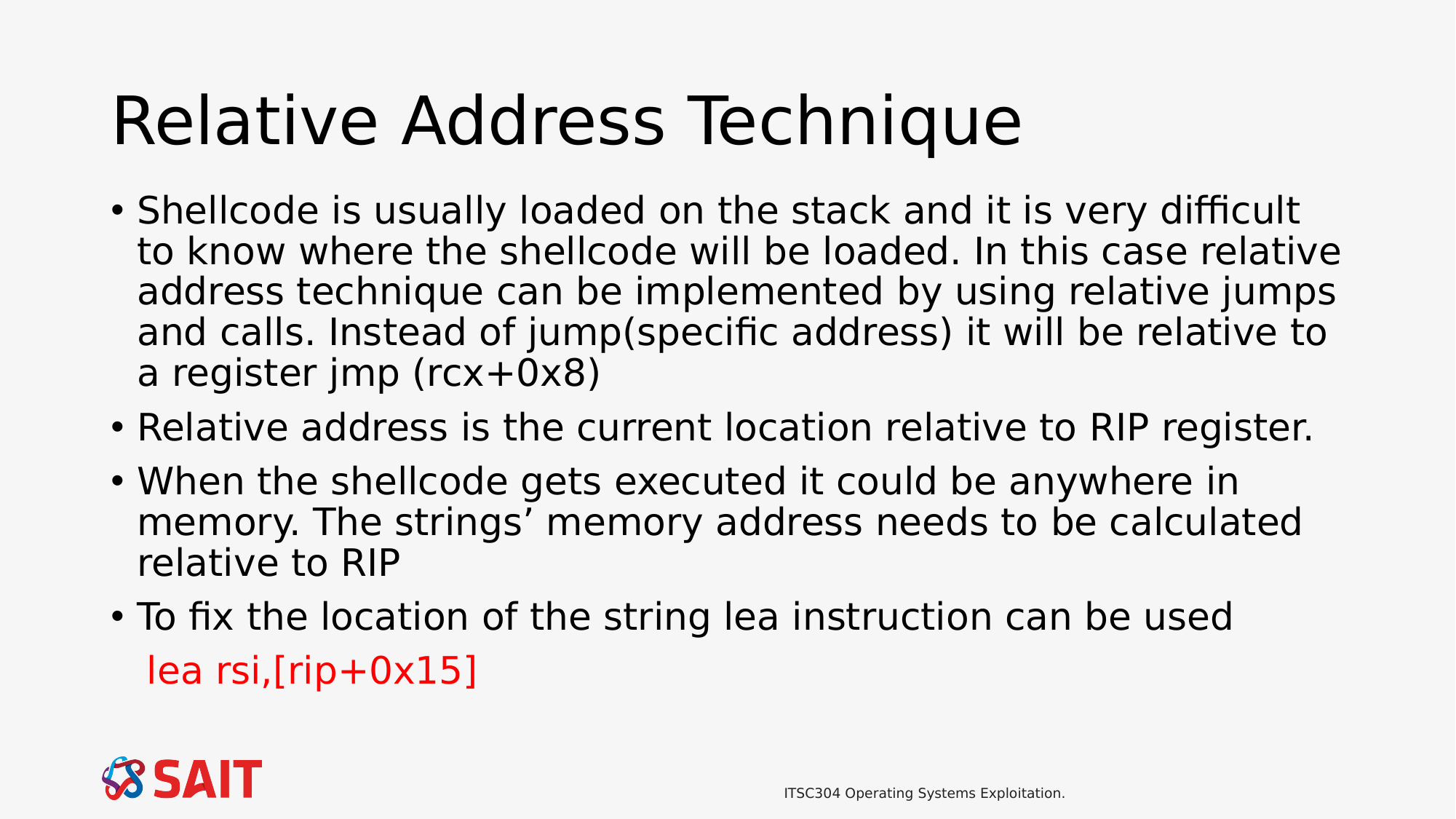

# Relative Address Technique
Shellcode is usually loaded on the stack and it is very difficult to know where the shellcode will be loaded. In this case relative address technique can be implemented by using relative jumps and calls. Instead of jump(specific address) it will be relative to a register jmp (rcx+0x8)
Relative address is the current location relative to RIP register.
When the shellcode gets executed it could be anywhere in memory. The strings’ memory address needs to be calculated relative to RIP
To fix the location of the string lea instruction can be used
   lea rsi,[rip+0x15]
ITSC304 Operating Systems Exploitation.